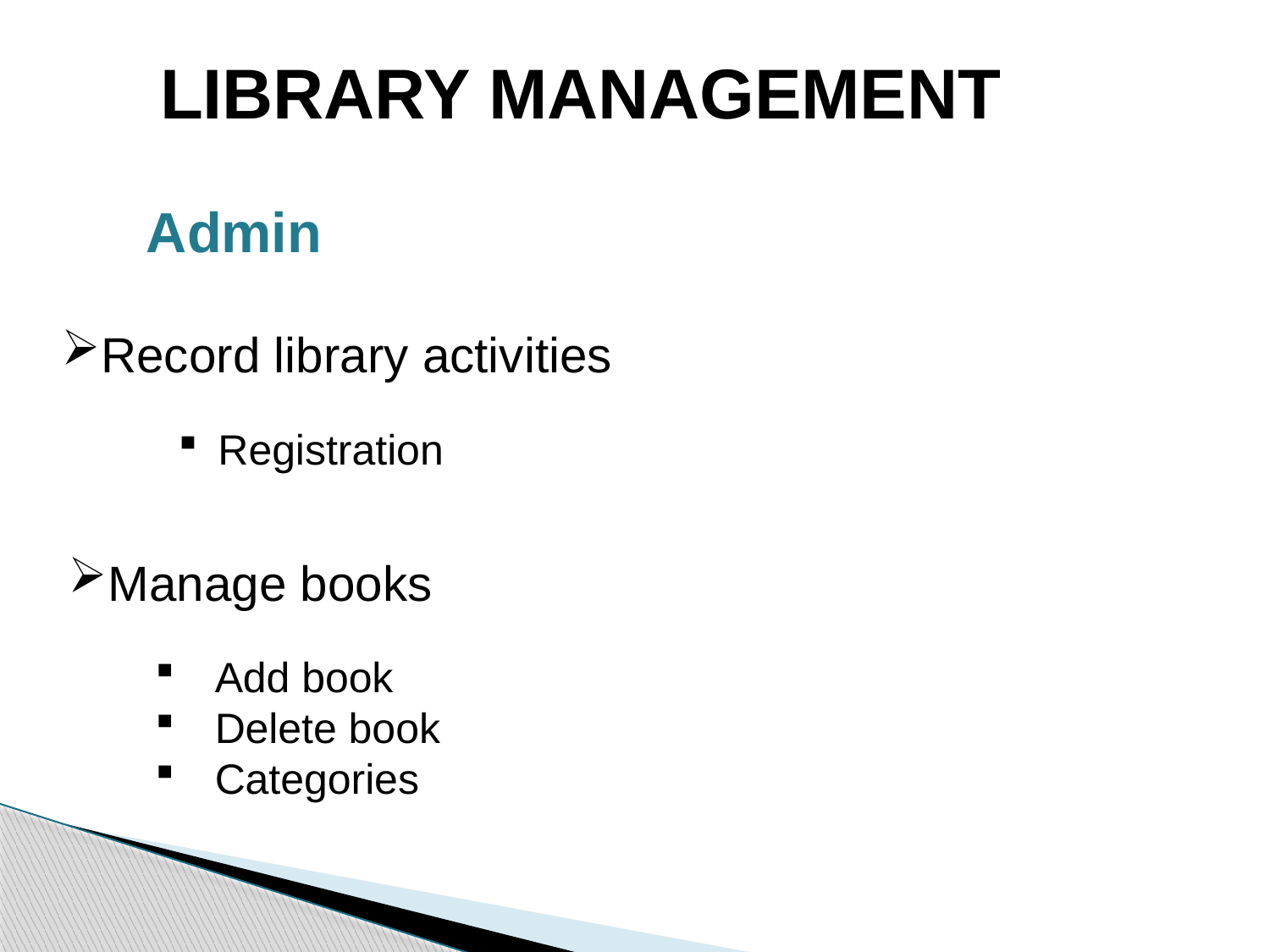

LIBRARY MANAGEMENT
Admin
Record library activities

Registration
Manage books
 Add book
 Delete book
 Categories